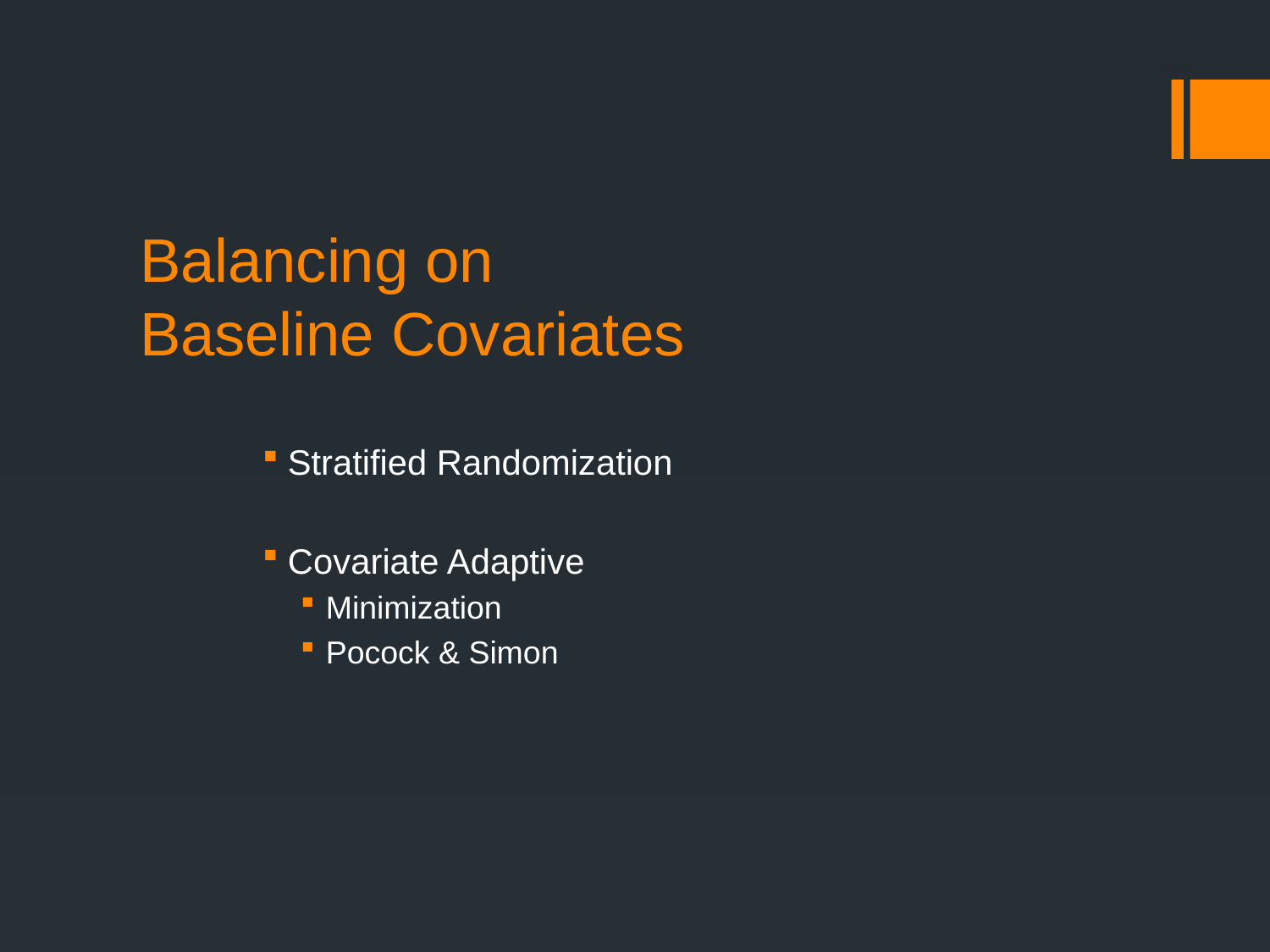

# Balancing on Baseline Covariates
Stratified Randomization

Covariate Adaptive
Minimization
Pocock & Simon